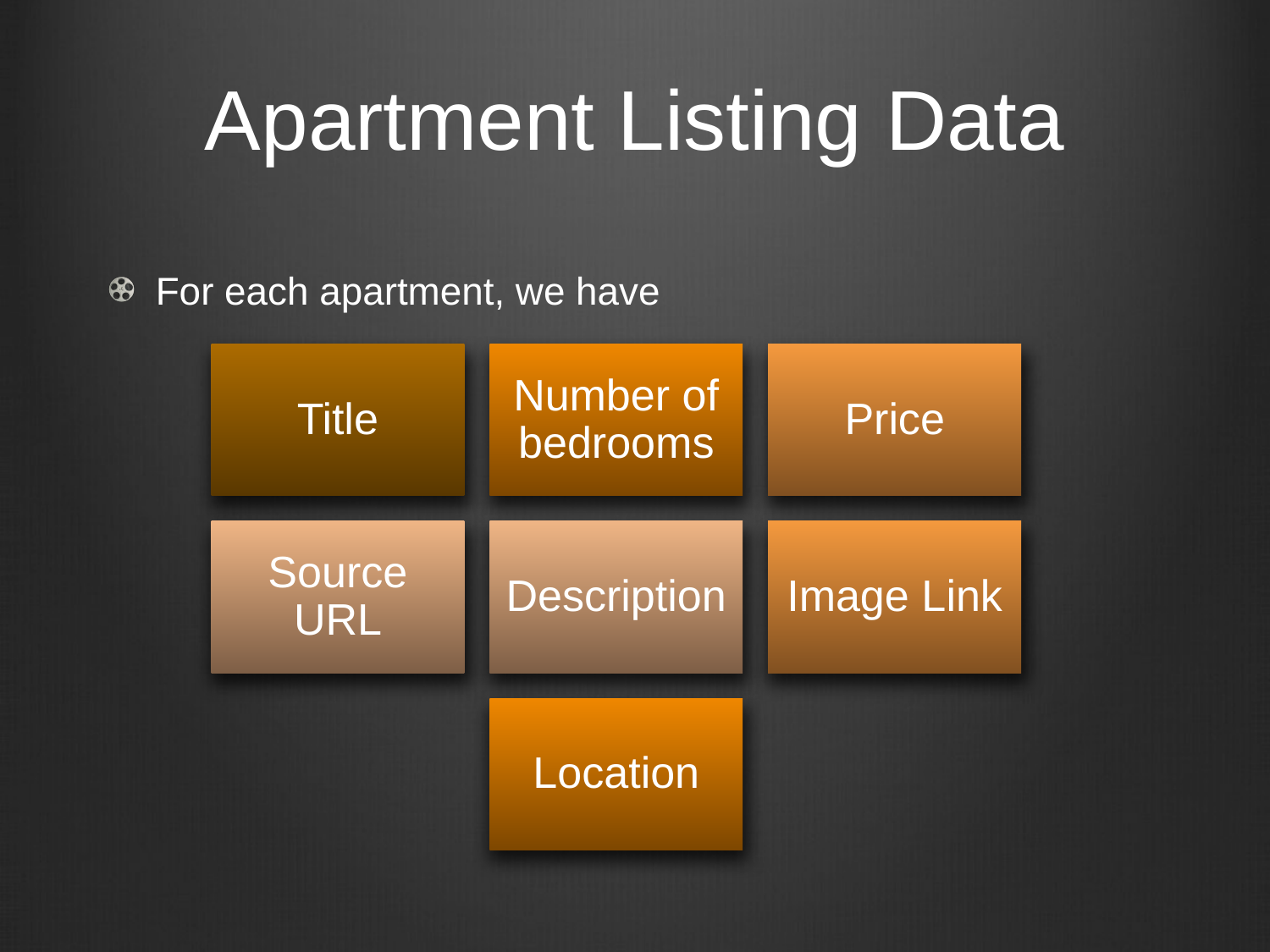

# Apartment Listing Data
For each apartment, we have
Title
Number of bedrooms
Price
Source URL
Description
Image Link
Location